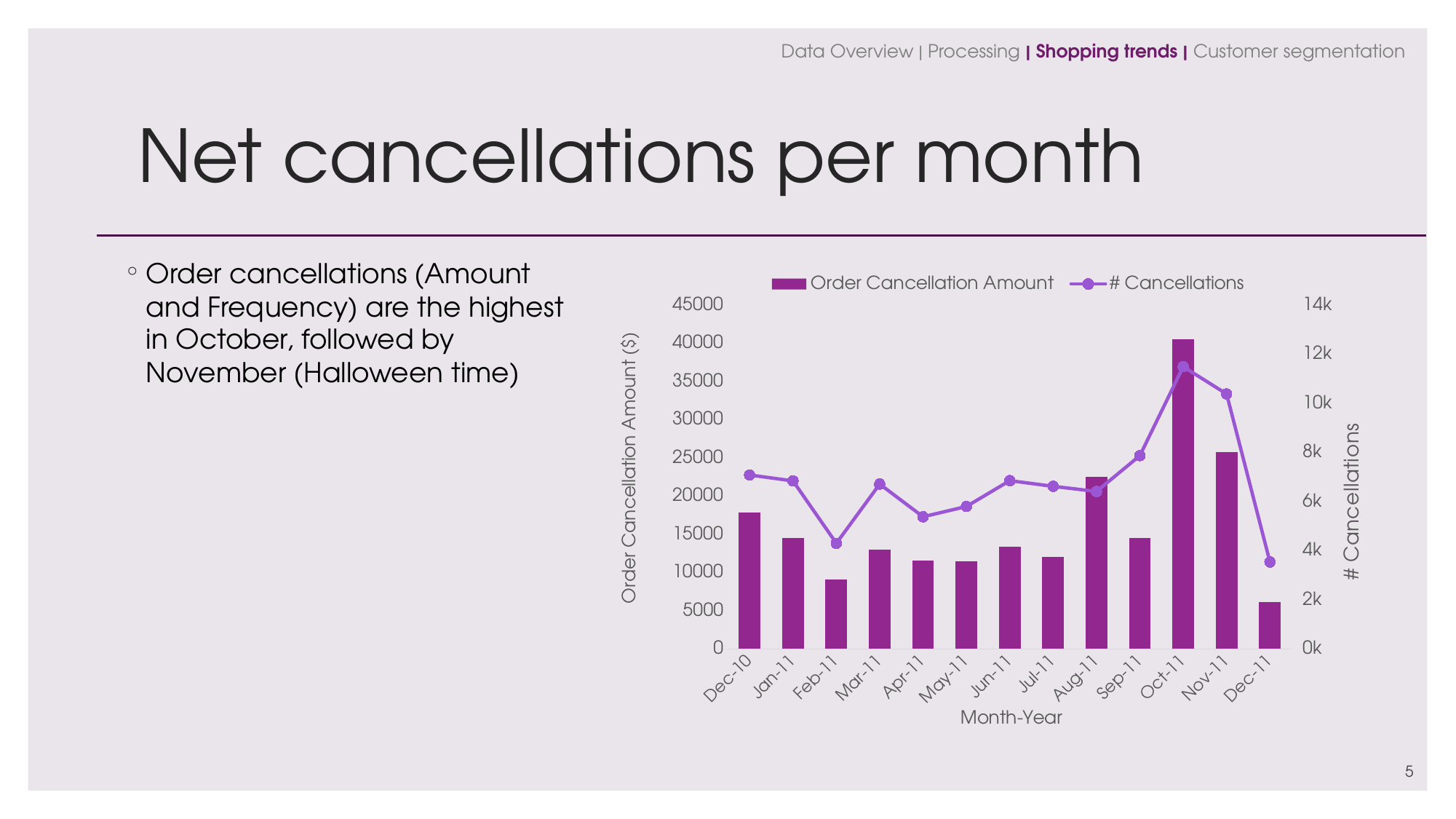

Data Overview | Processing | Shopping trends | Customer segmentation
# Net cancellations per month
Order cancellations (Amount and Frequency) are the highest in October, followed by November (Halloween time)

### Chart

| Category | Order Cancellation Amount | # Cancellations |
|---|---|---|
| 40644 | 11602.71 | 5.38 |
| 40766 | 22510.48 | 6.41 |
| 40522 | 17866.37 | 7.08 |
| 40888 | 6091.17 | 3.54 |
| 40585 | 9055.07 | 4.3 |
| 40554 | 14500.64 | 6.84 |
| 40735 | 12021.08 | 6.62 |
| 40705 | 13419.19 | 6.85 |
| 40613 | 12998.23 | 6.71 |
| 40674 | 11444.96 | 5.8 |
| 40858 | 25754.82 | 10.38 |
| 40827 | 40497.57 | 11.49 |
| 40797 | 14500.13 | 7.87 |
5